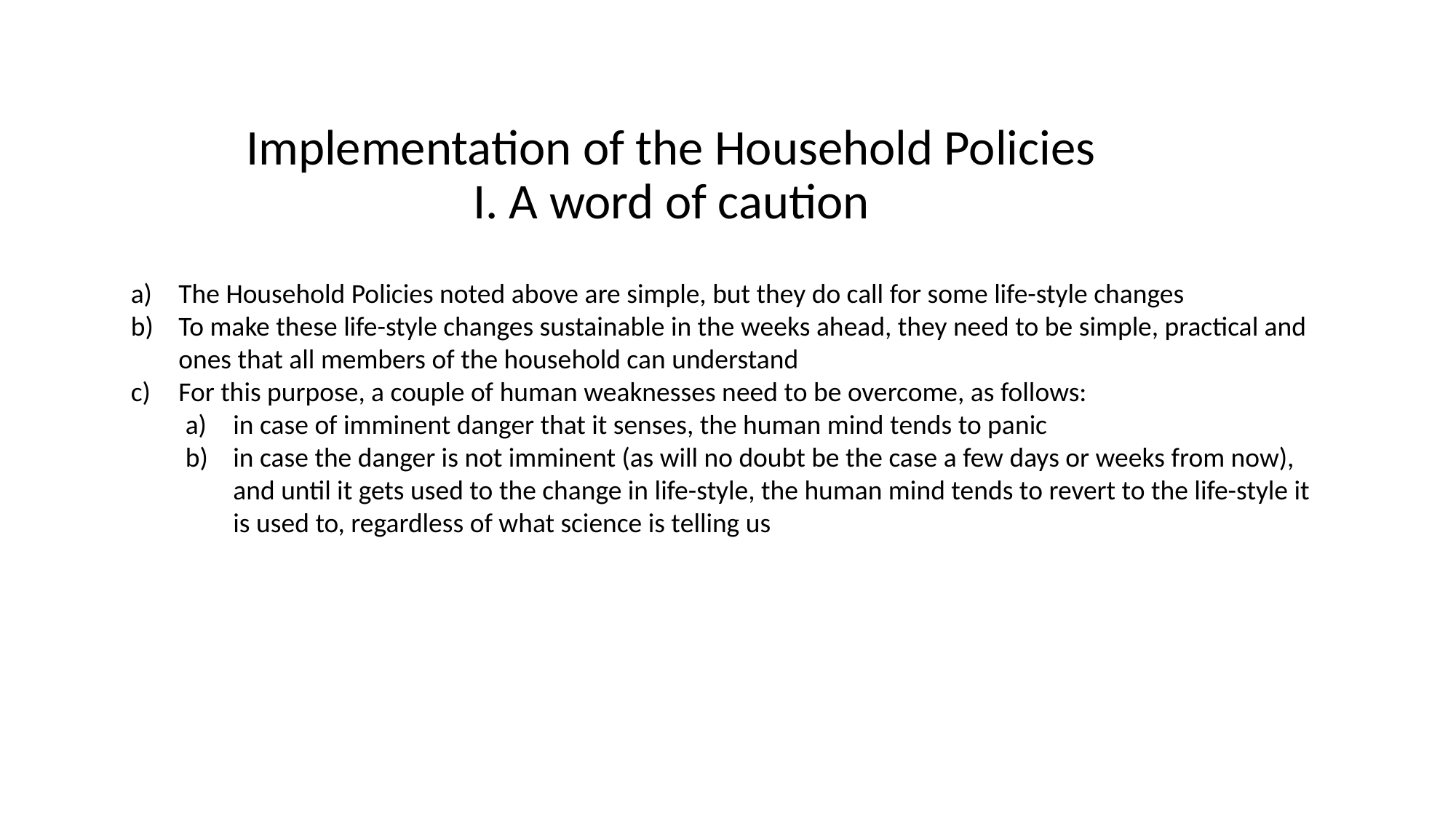

# Implementation of the Household Policies I. A word of caution
The Household Policies noted above are simple, but they do call for some life-style changes
To make these life-style changes sustainable in the weeks ahead, they need to be simple, practical and ones that all members of the household can understand
For this purpose, a couple of human weaknesses need to be overcome, as follows:
in case of imminent danger that it senses, the human mind tends to panic
in case the danger is not imminent (as will no doubt be the case a few days or weeks from now), and until it gets used to the change in life-style, the human mind tends to revert to the life-style it is used to, regardless of what science is telling us